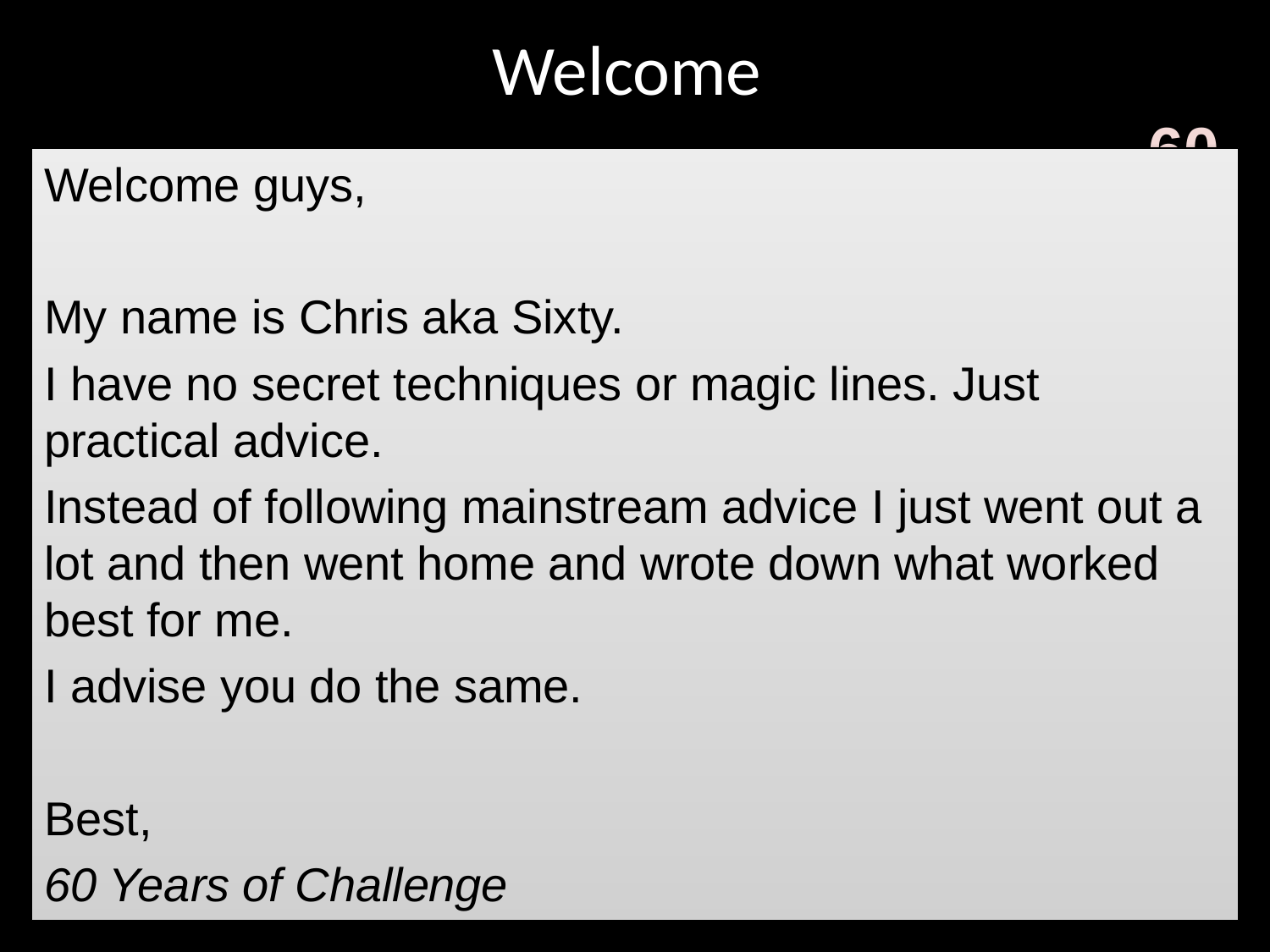

# Welcome
Welcome guys,

My name is Chris aka Sixty.
I have no secret techniques or magic lines. Just practical advice.
Instead of following mainstream advice I just went out a lot and then went home and wrote down what worked best for me.
I advise you do the same.

Best,
60 Years of Challenge